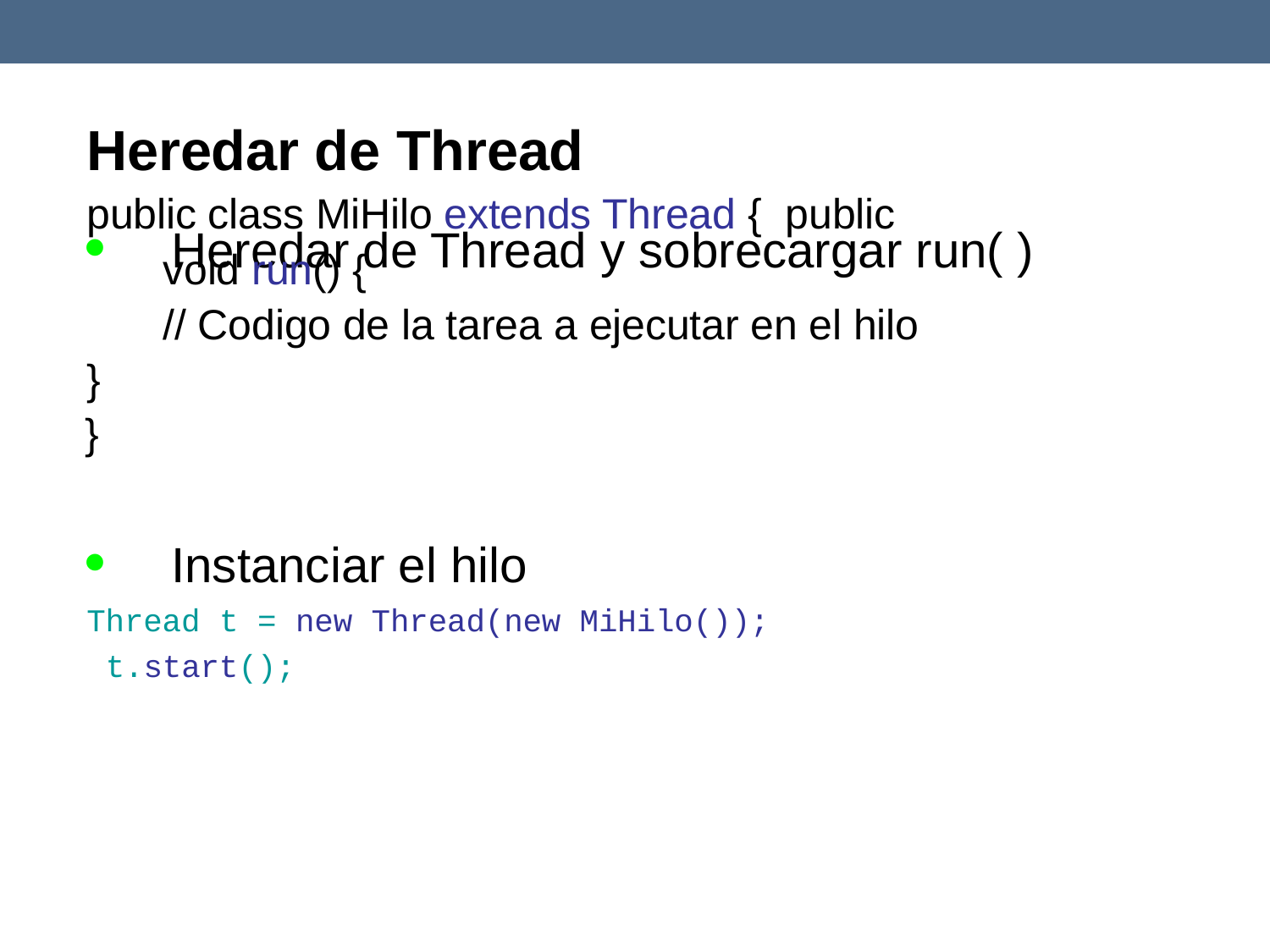

# Heredar de Thread
public class MiHilo extends Thread {  public void run() {
// Codigo de la tarea a ejecutar en el hilo
}
}
•
Heredar de Thread y sobrecargar run( )
•
Instanciar el hilo
Thread t = new Thread(new MiHilo());  t.start();